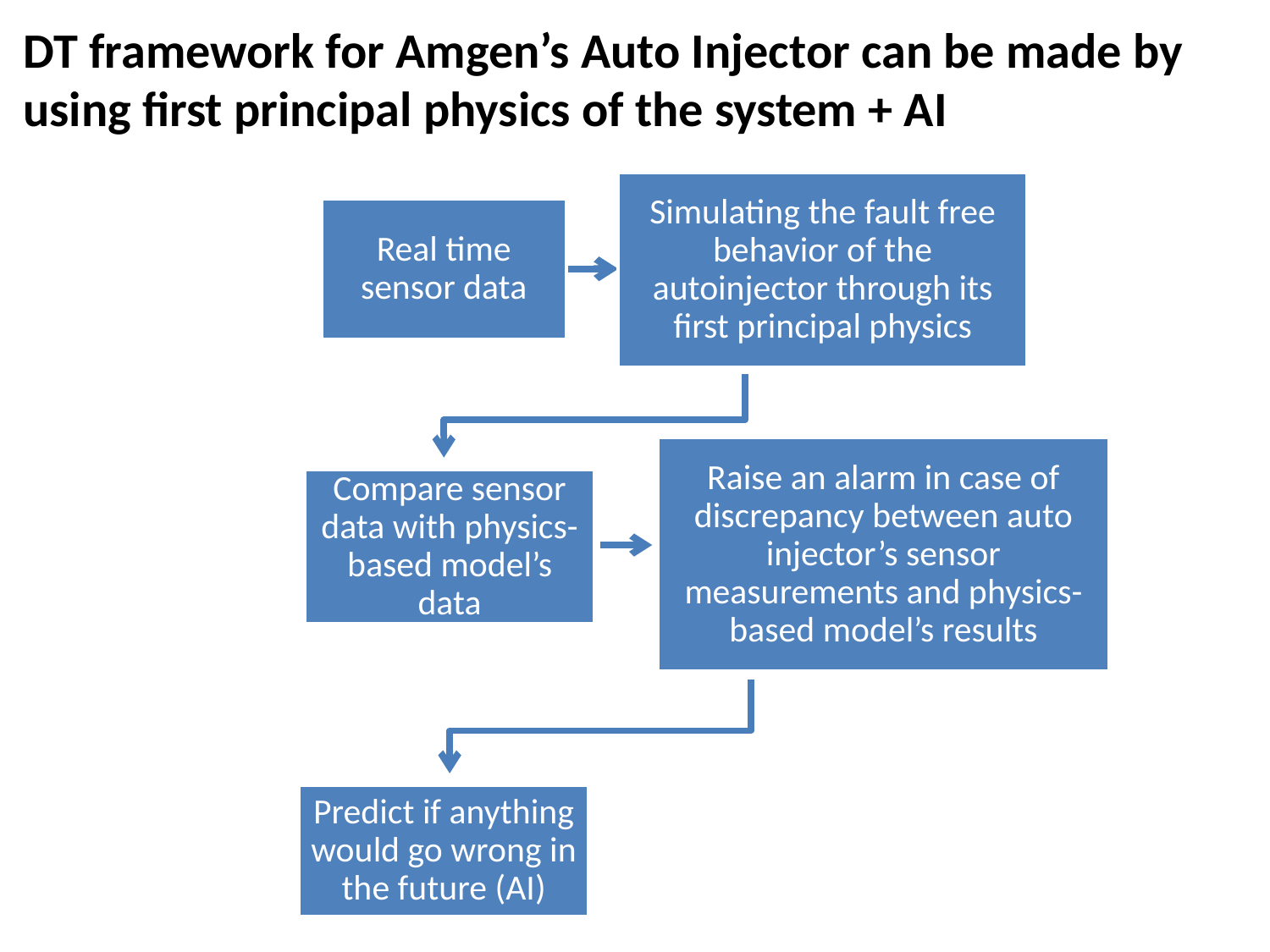

# DT framework for Amgen’s Auto Injector can be made by using first principal physics of the system + AI
Simulating the fault free behavior of the autoinjector through its first principal physics
Real time sensor data

Raise an alarm in case of discrepancy between auto injector’s sensor measurements and physics-based model’s results
Compare sensor data with physics-based model’s data

Predict if anything would go wrong in the future (AI)